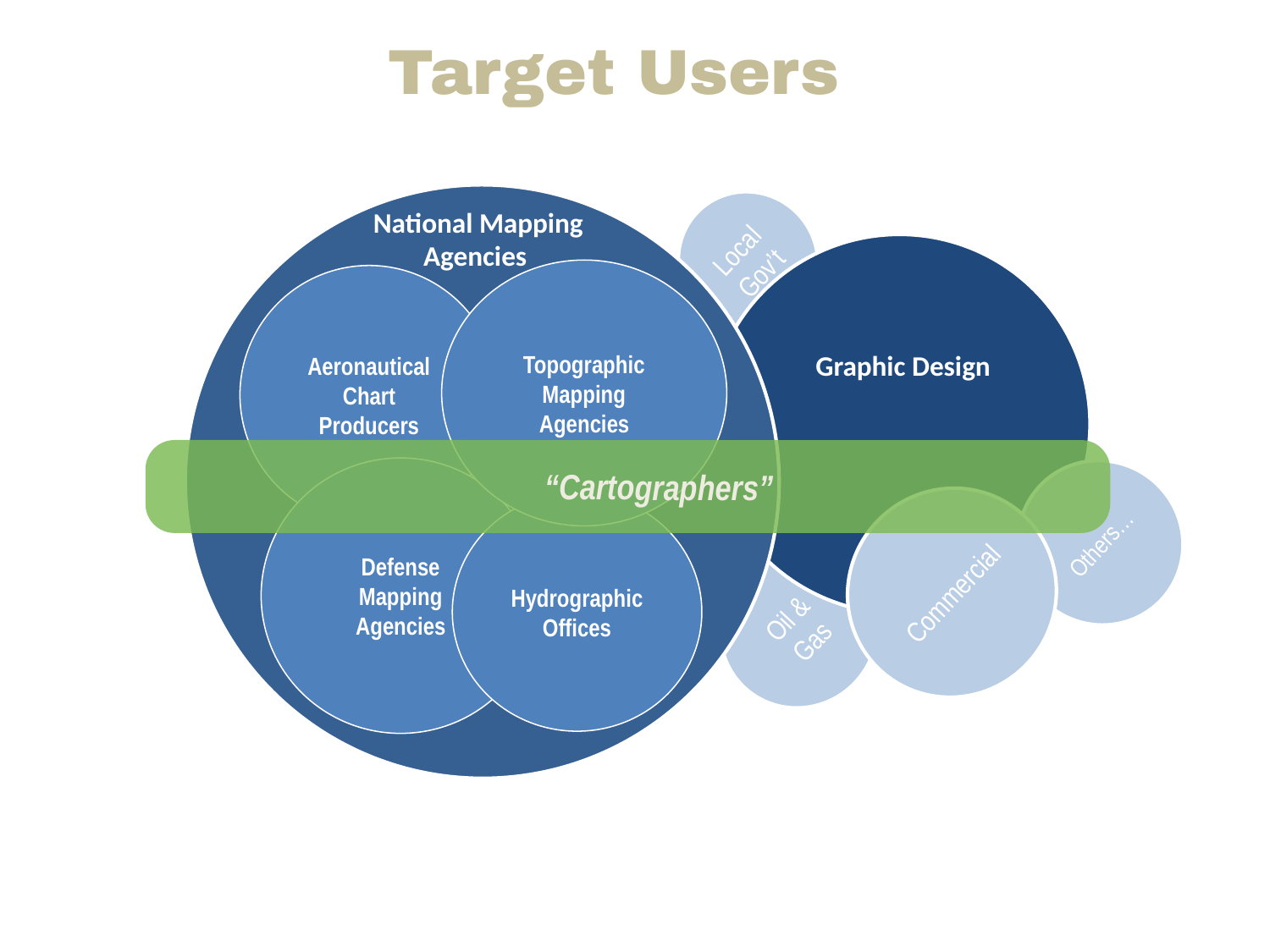

# Target Users

Local Gov’t
National Mapping
Agencies

Graphic Design
Topographic
Mapping
Agencies
Aeronautical
Chart
Producers

Defense
Mapping
Agencies
“Cartographers”
Others…
Commercial
Hydrographic
Offices
Oil & Gas